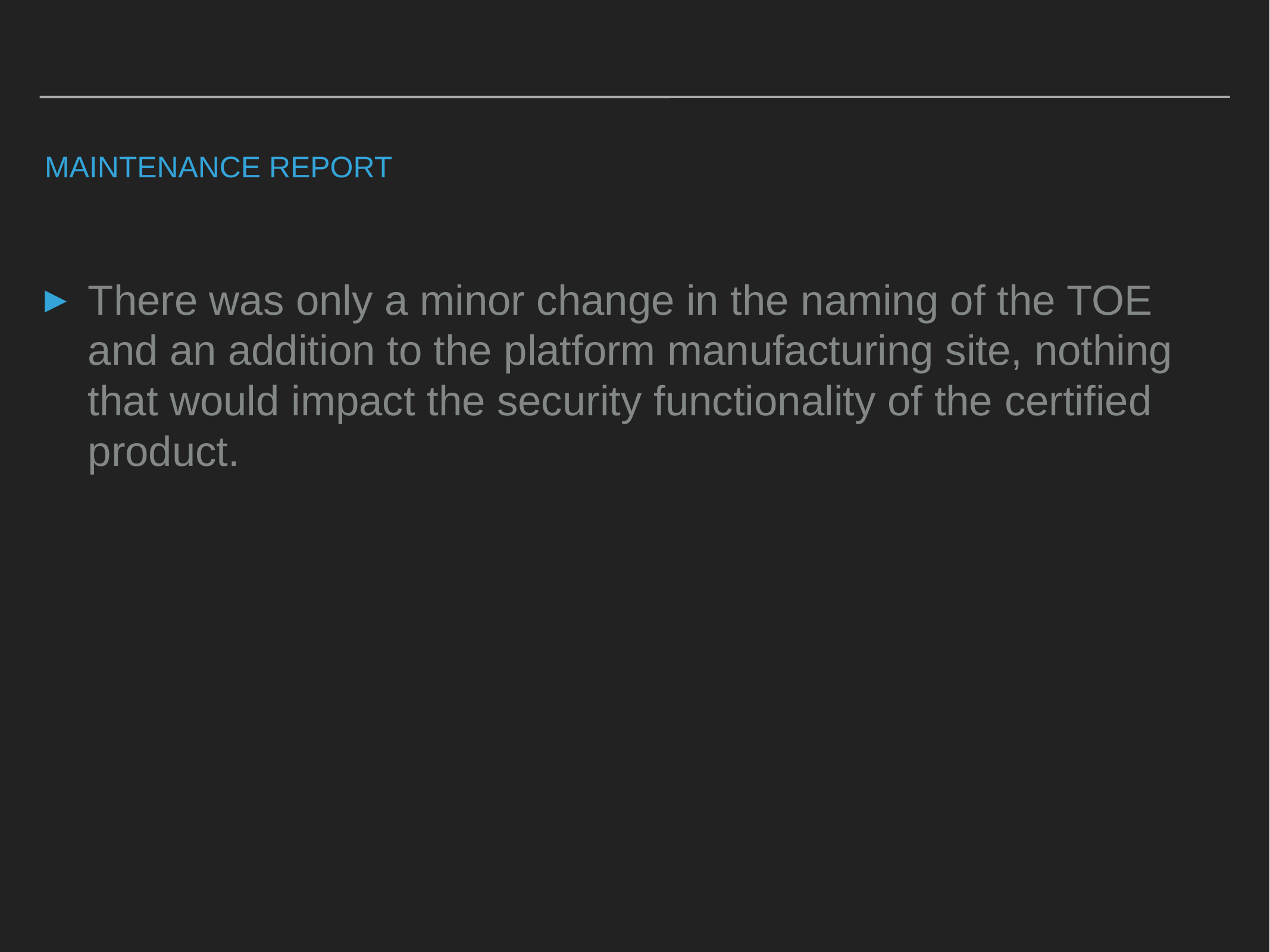

# Maintenance Report

There was only a minor change in the naming of the TOE and an addition to the platform manufacturing site, nothing that would impact the security functionality of the certified product.